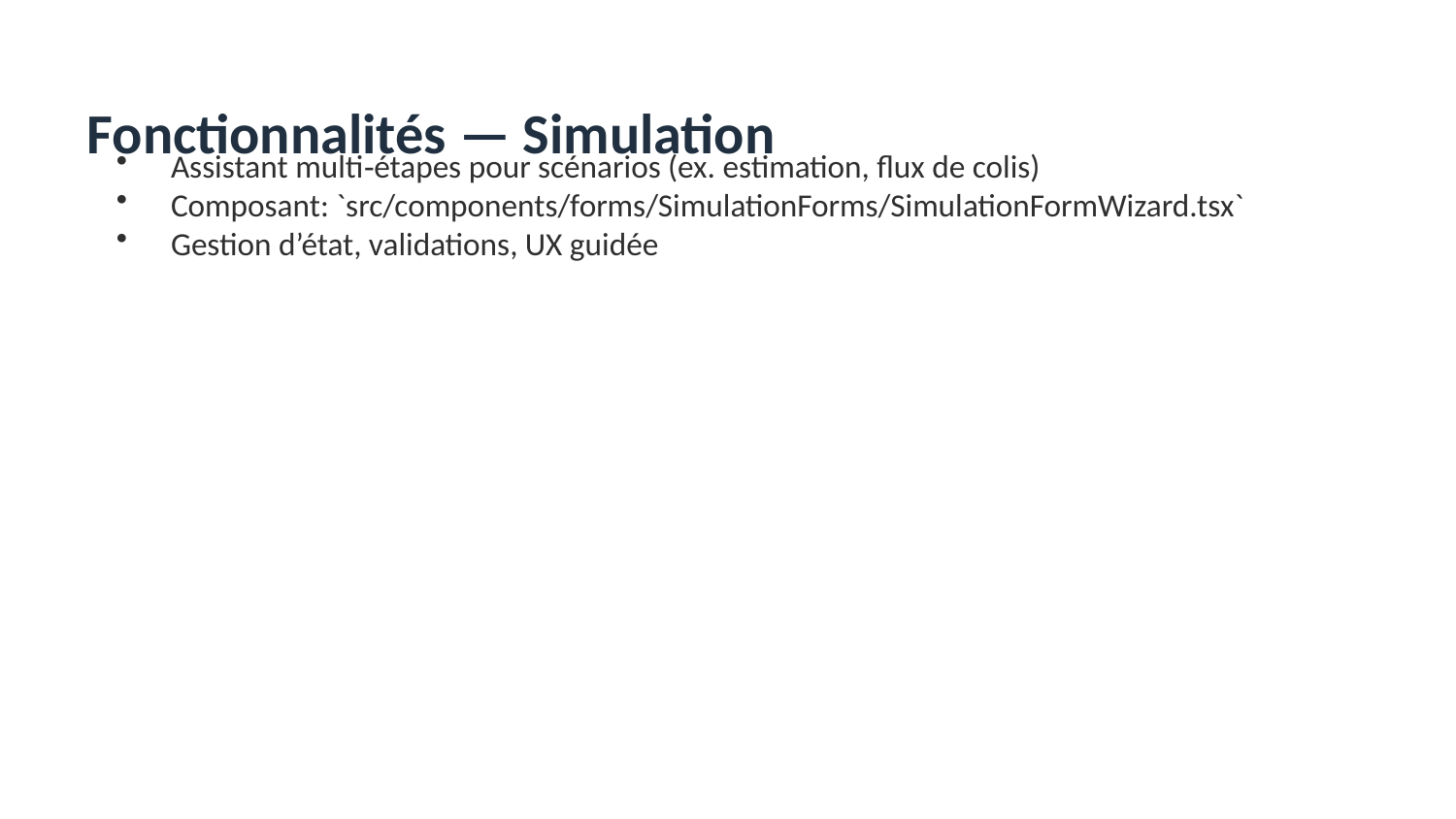

Fonctionnalités — Simulation
Assistant multi‑étapes pour scénarios (ex. estimation, flux de colis)
Composant: `src/components/forms/SimulationForms/SimulationFormWizard.tsx`
Gestion d’état, validations, UX guidée